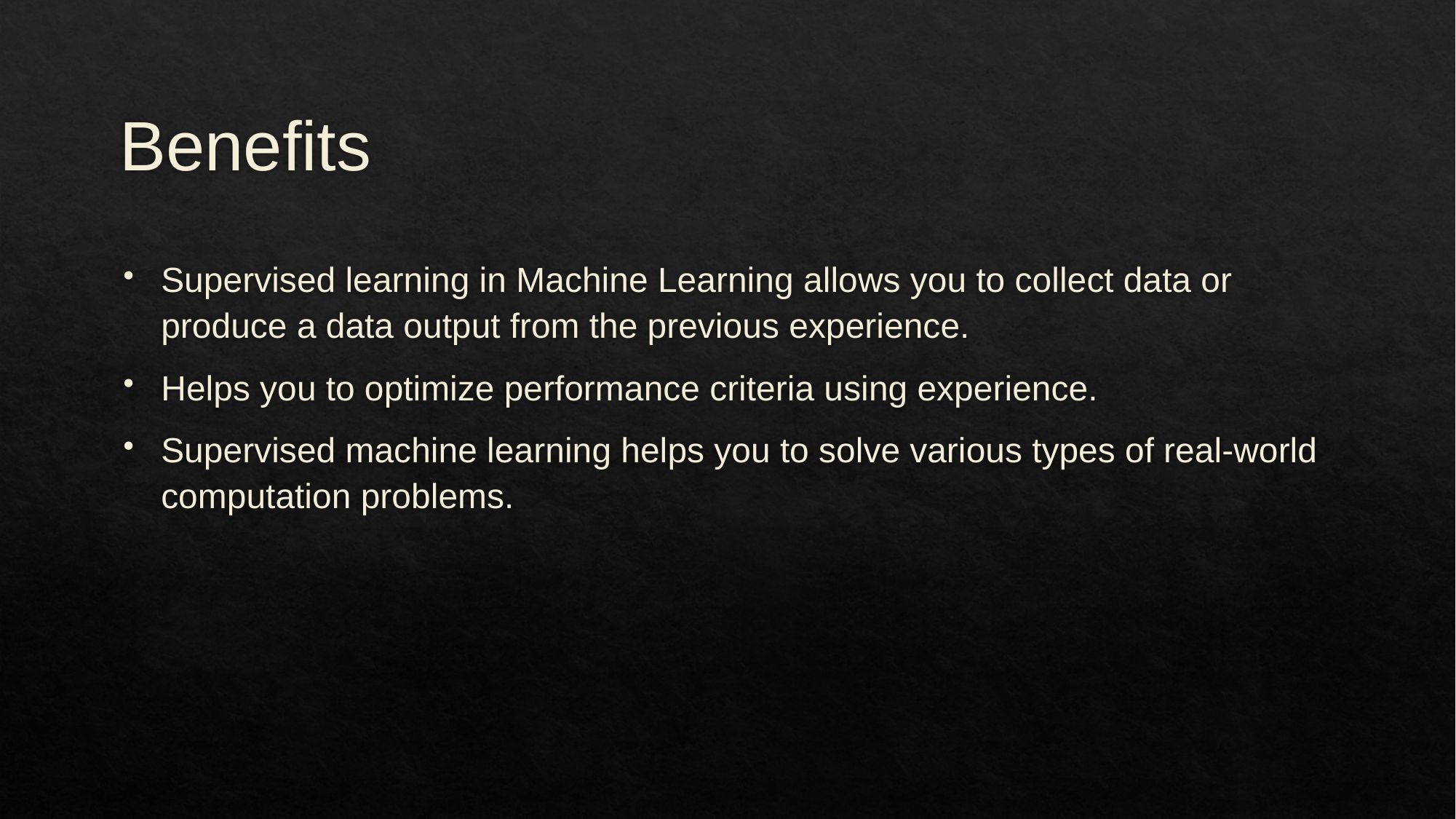

# Benefits
Supervised learning in Machine Learning allows you to collect data or produce a data output from the previous experience.
Helps you to optimize performance criteria using experience.
Supervised machine learning helps you to solve various types of real-world computation problems.